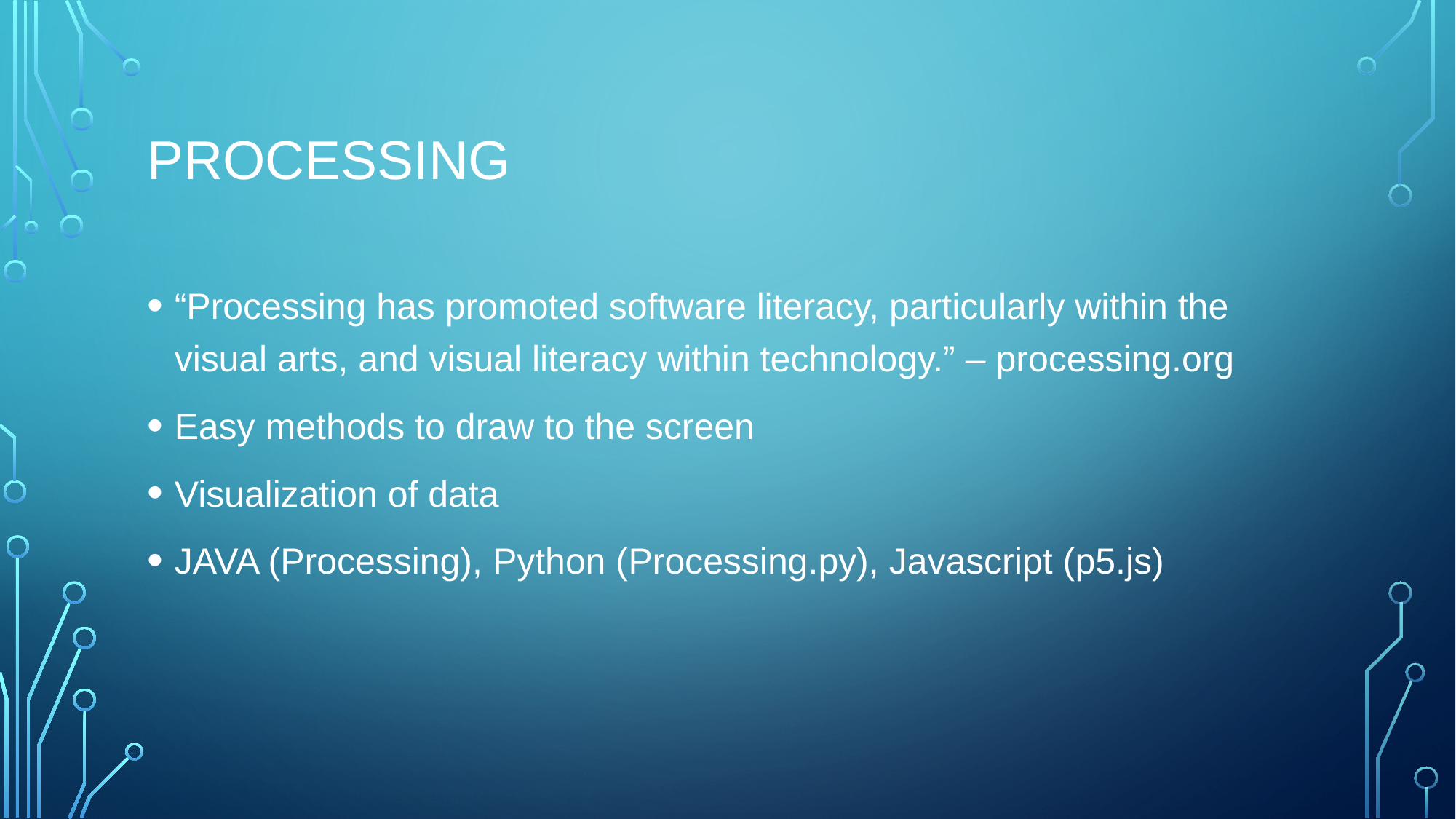

# Processing
“Processing has promoted software literacy, particularly within the visual arts, and visual literacy within technology.” – processing.org
Easy methods to draw to the screen
Visualization of data
JAVA (Processing), Python (Processing.py), Javascript (p5.js)